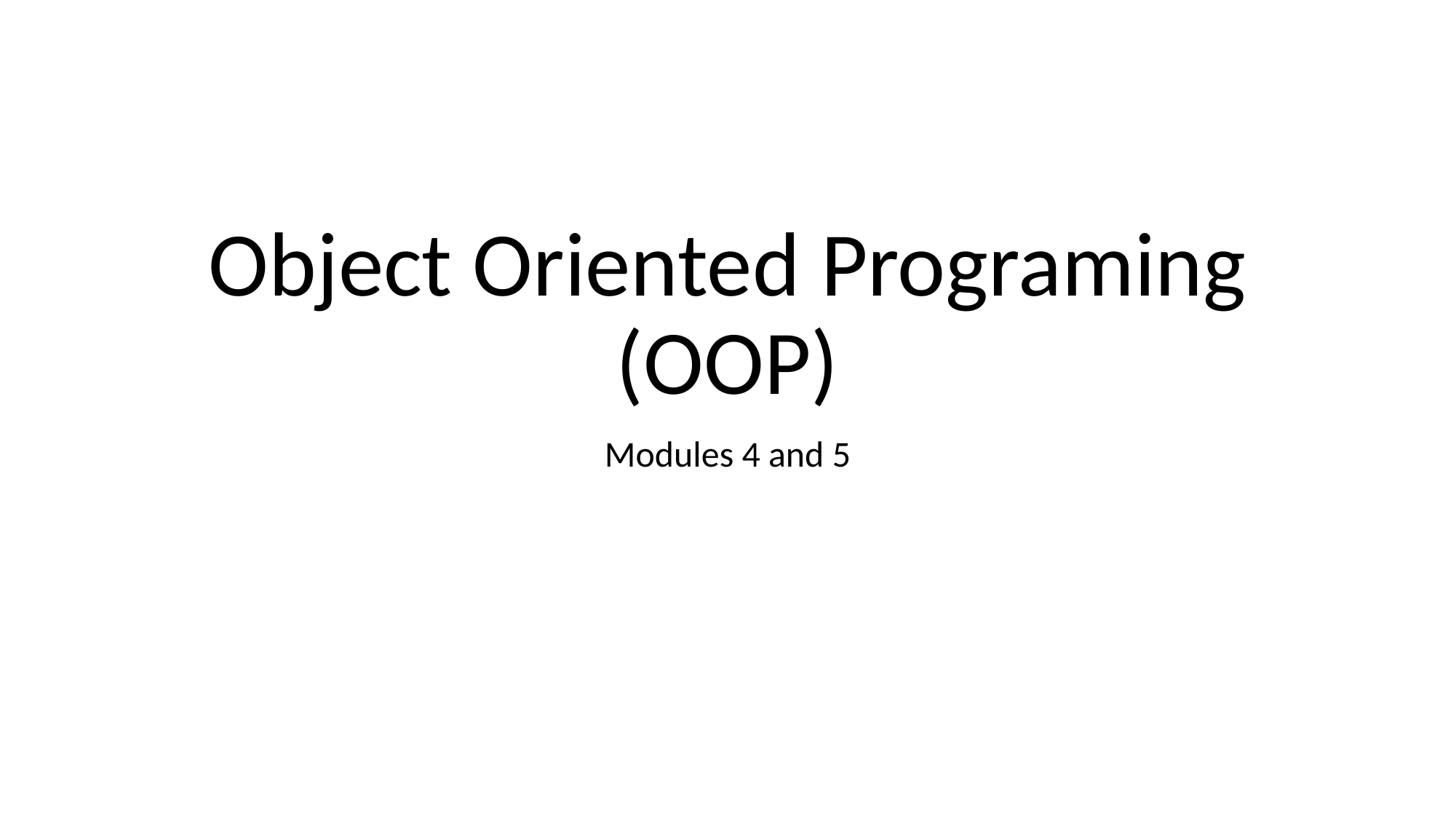

# Object Oriented Programing (OOP)
Modules 4 and 5